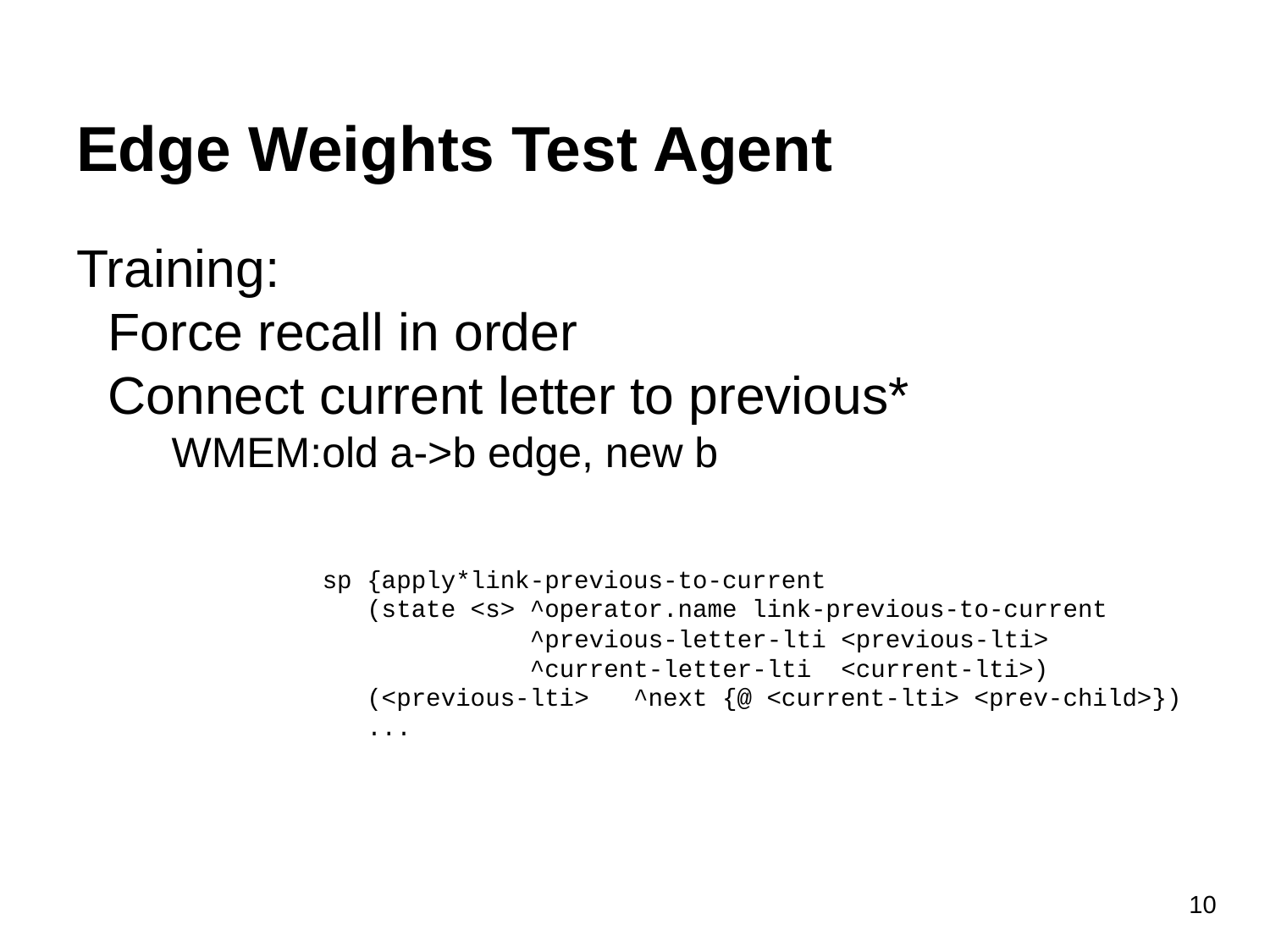

# Edge Weights Test Agent
Training:
Force recall in order
Connect current letter to previous*
WMEM:old a->b edge, new b
sp {apply*link-previous-to-current
   (state <s> ^operator.name link-previous-to-current
              ^previous-letter-lti <previous-lti>
              ^current-letter-lti  <current-lti>)
   (<previous-lti>   ^next {@ <current-lti> <prev-child>})
   ...
10